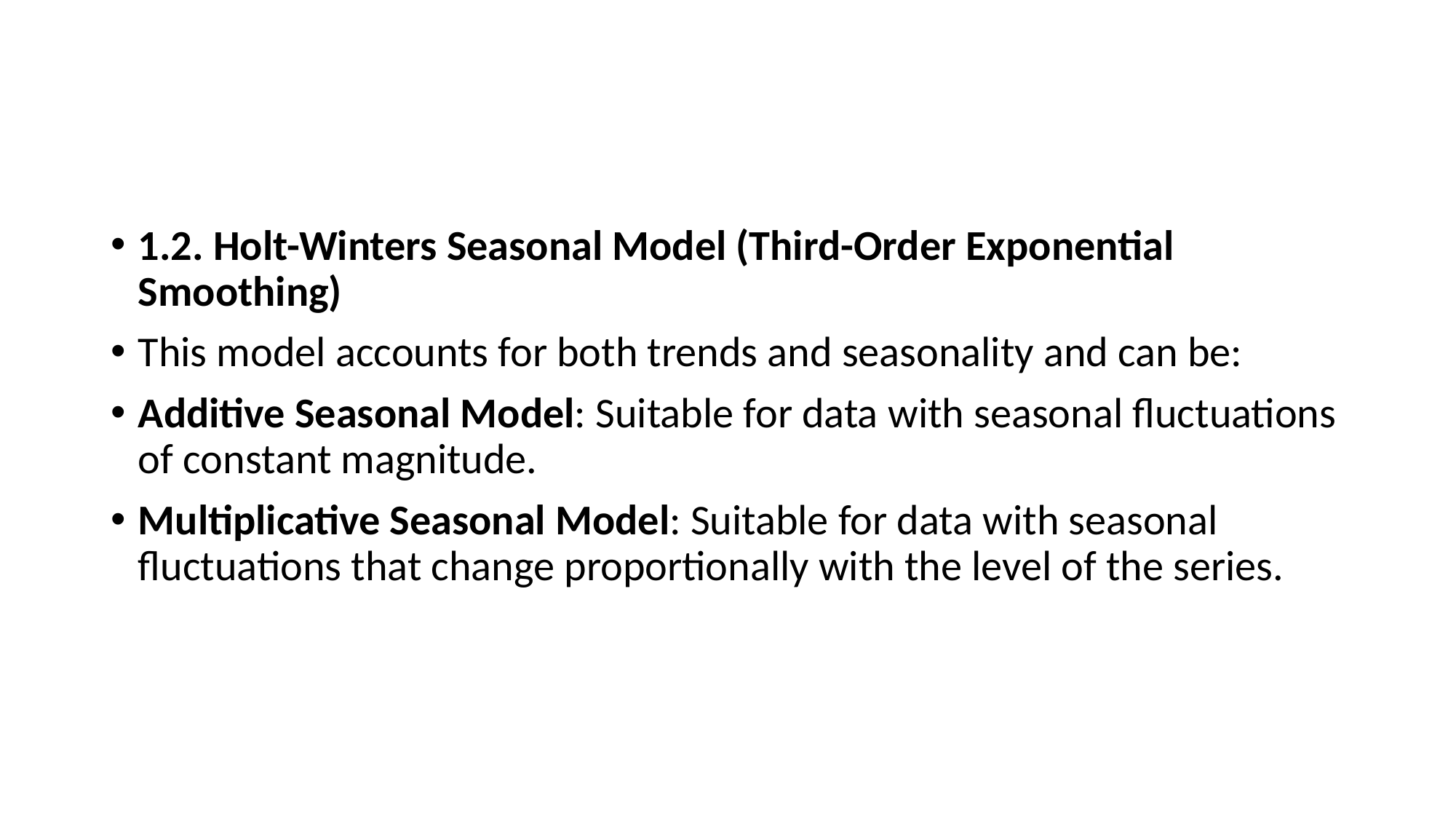

#
1.2. Holt-Winters Seasonal Model (Third-Order Exponential Smoothing)
This model accounts for both trends and seasonality and can be:
Additive Seasonal Model: Suitable for data with seasonal fluctuations of constant magnitude.
Multiplicative Seasonal Model: Suitable for data with seasonal fluctuations that change proportionally with the level of the series.